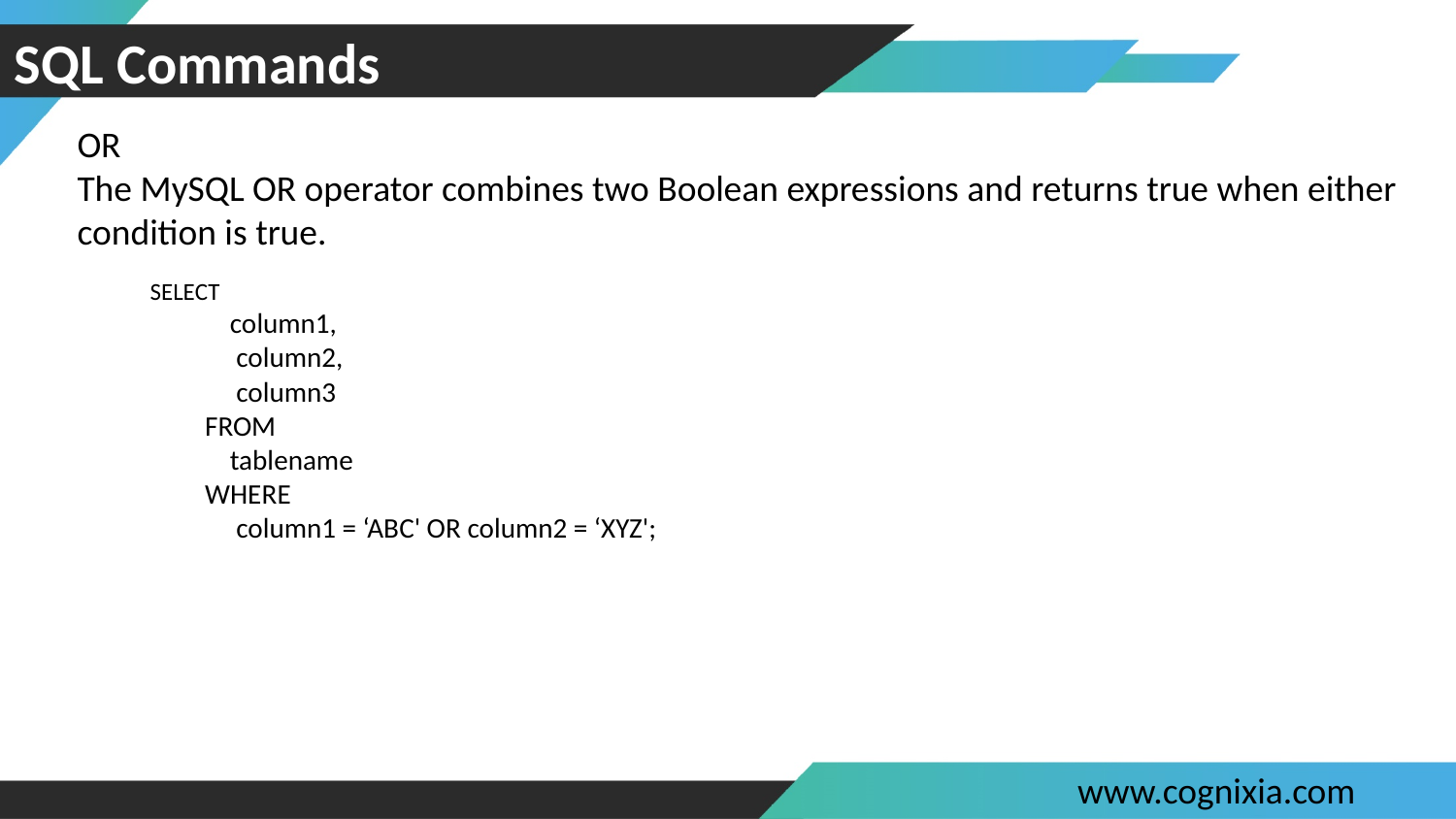

# SQL Commands
OR
The MySQL OR operator combines two Boolean expressions and returns true when either condition is true.

SELECT
    column1,
     column2,
     column3
FROM
    tablename
WHERE
     column1 = ‘ABC' OR column2 = ‘XYZ';